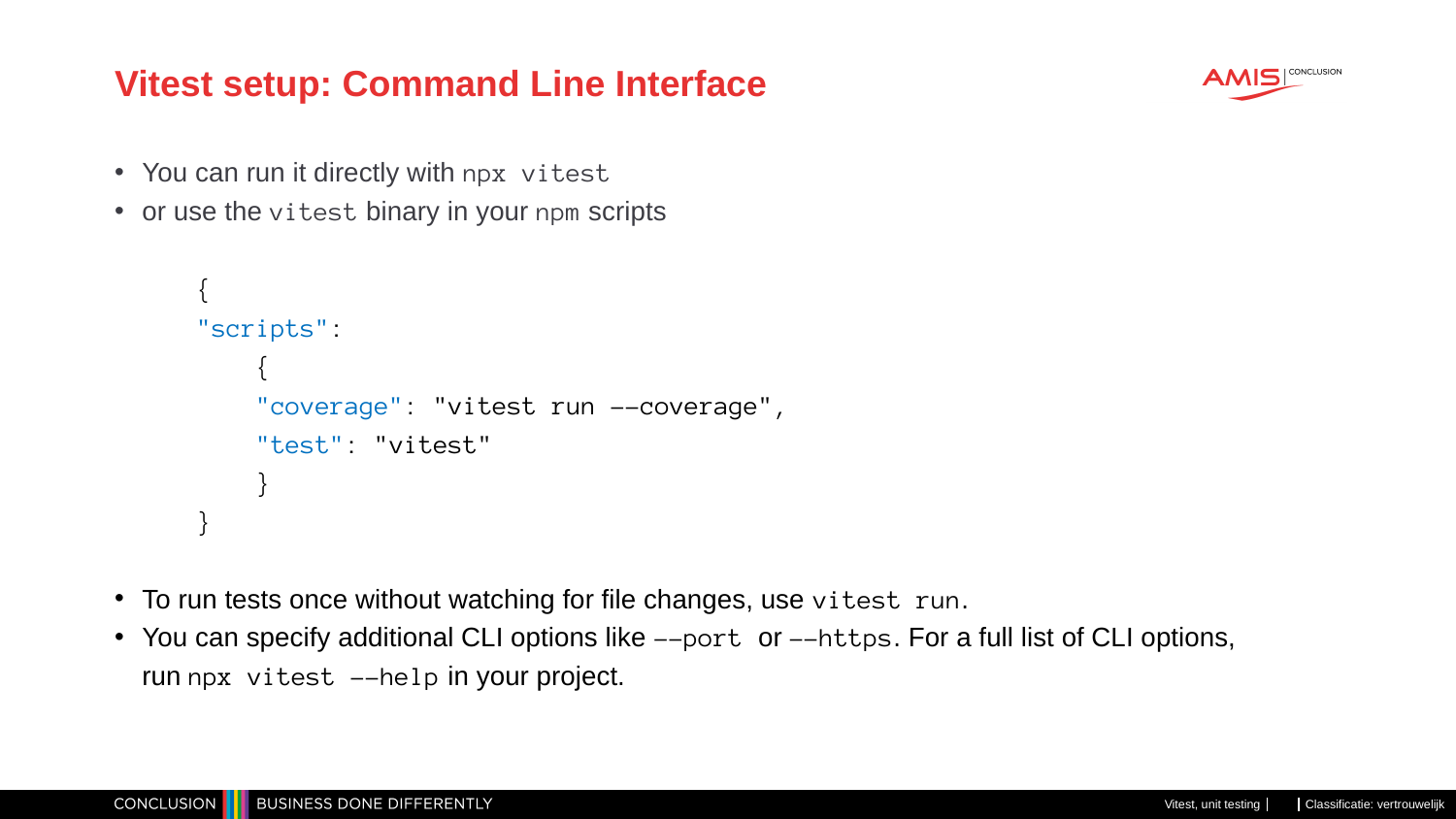

# Vitest setup: Command Line Interface
You can run it directly with npx vitest
or use the vitest binary in your npm scripts

{
"scripts":
    {
    "coverage": "vitest run --coverage",
    "test": "vitest"
    }
}

To run tests once without watching for file changes, use vitest run.
You can specify additional CLI options like --port or --https. For a full list of CLI options, run npx vitest --help in your project.

Vitest, unit testing